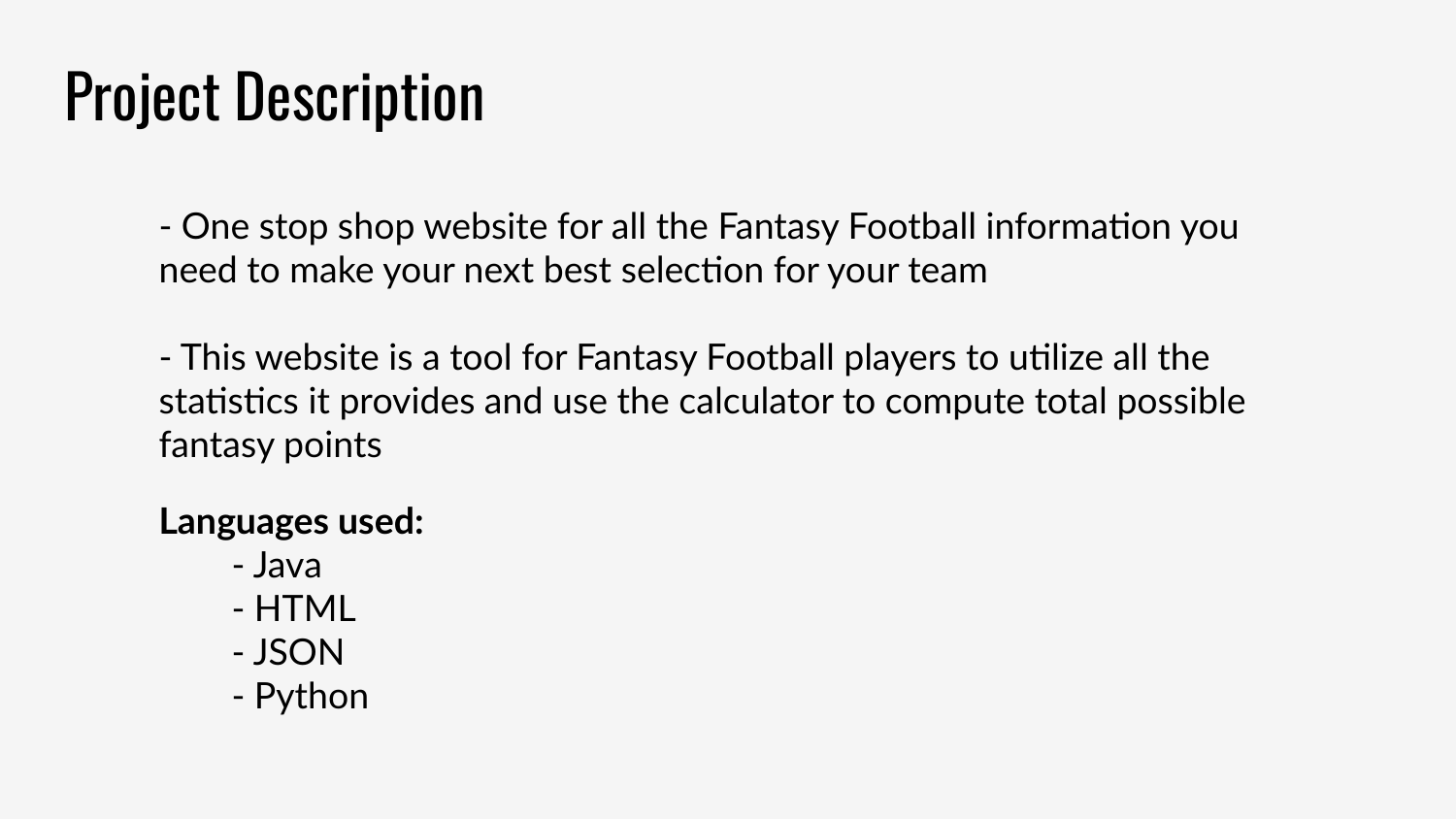

# Project Description
- One stop shop website for all the Fantasy Football information you need to make your next best selection for your team

- This website is a tool for Fantasy Football players to utilize all the statistics it provides and use the calculator to compute total possible fantasy points

Languages used:
- Java
- HTML
- JSON
- Python